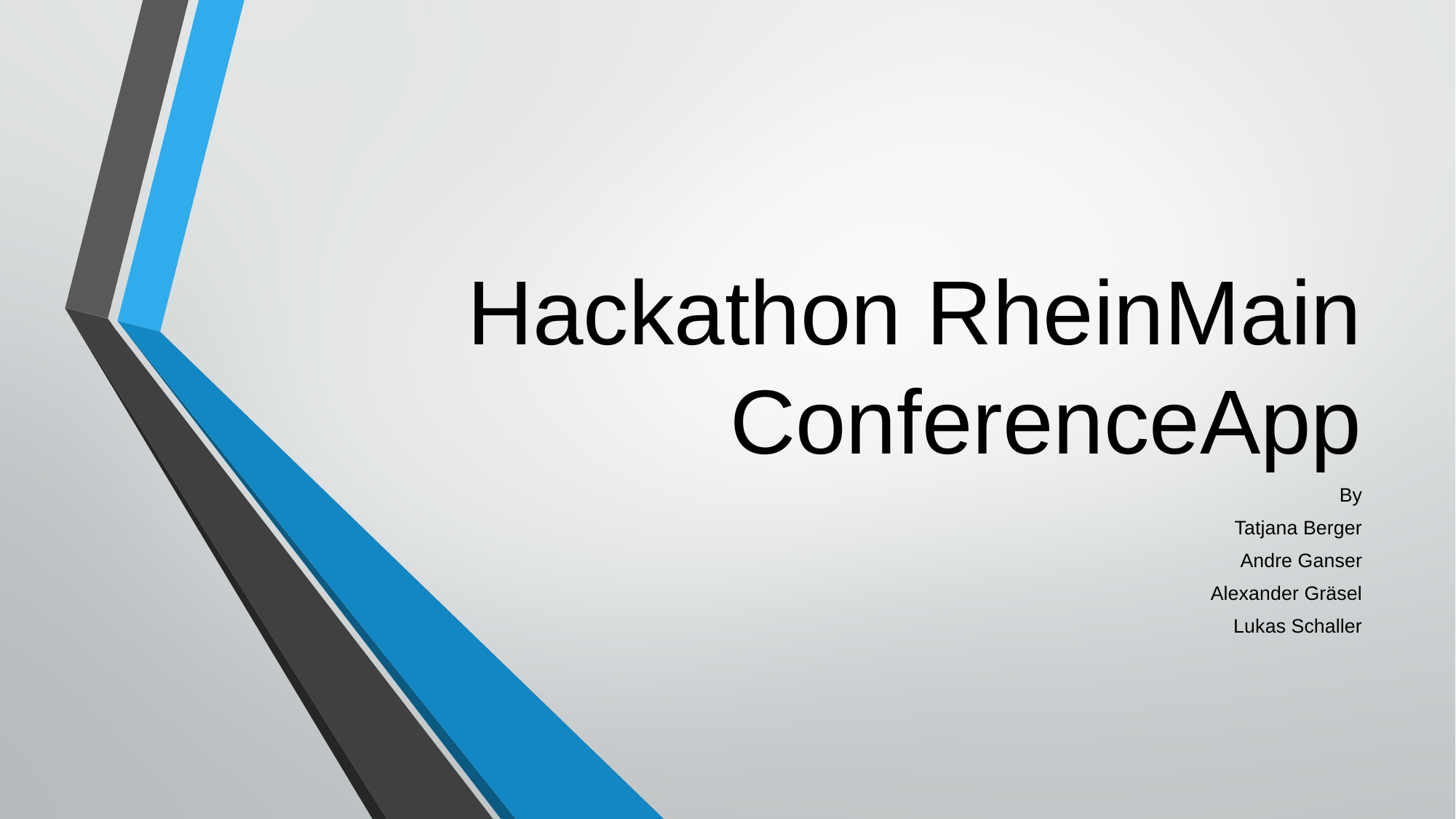

# Hackathon RheinMain ConferenceApp
By
Tatjana Berger
Andre Ganser
Alexander Gräsel
Lukas Schaller